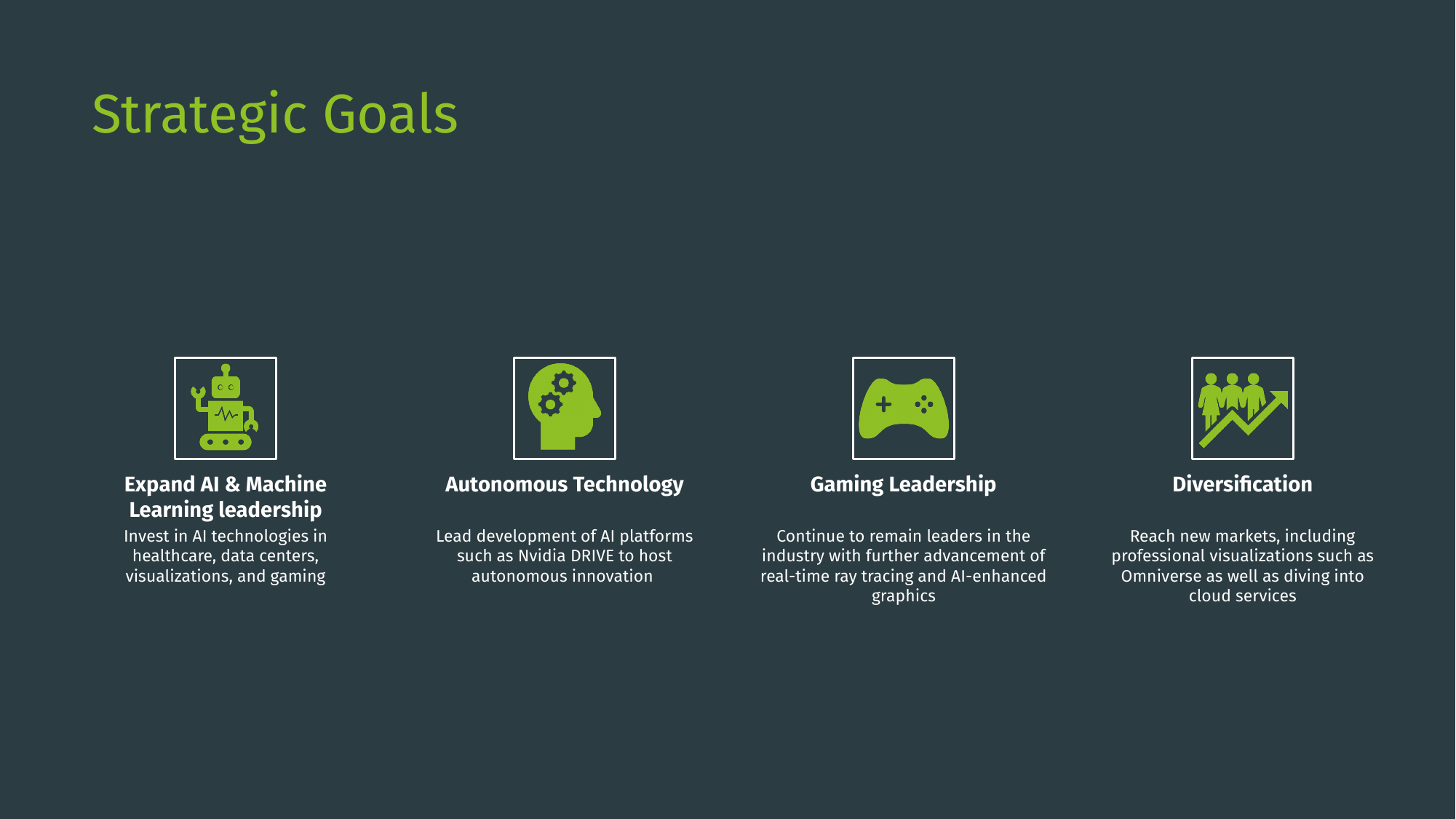

# Strategic Goals
Expand AI & Machine Learning leadership
Invest in AI technologies in healthcare, data centers, visualizations, and gaming
Autonomous Technology
Lead development of AI platforms such as Nvidia DRIVE to host autonomous innovation
Gaming Leadership
Continue to remain leaders in the industry with further advancement of real-time ray tracing and AI-enhanced graphics
Diversification
Reach new markets, including professional visualizations such as Omniverse as well as diving into cloud services